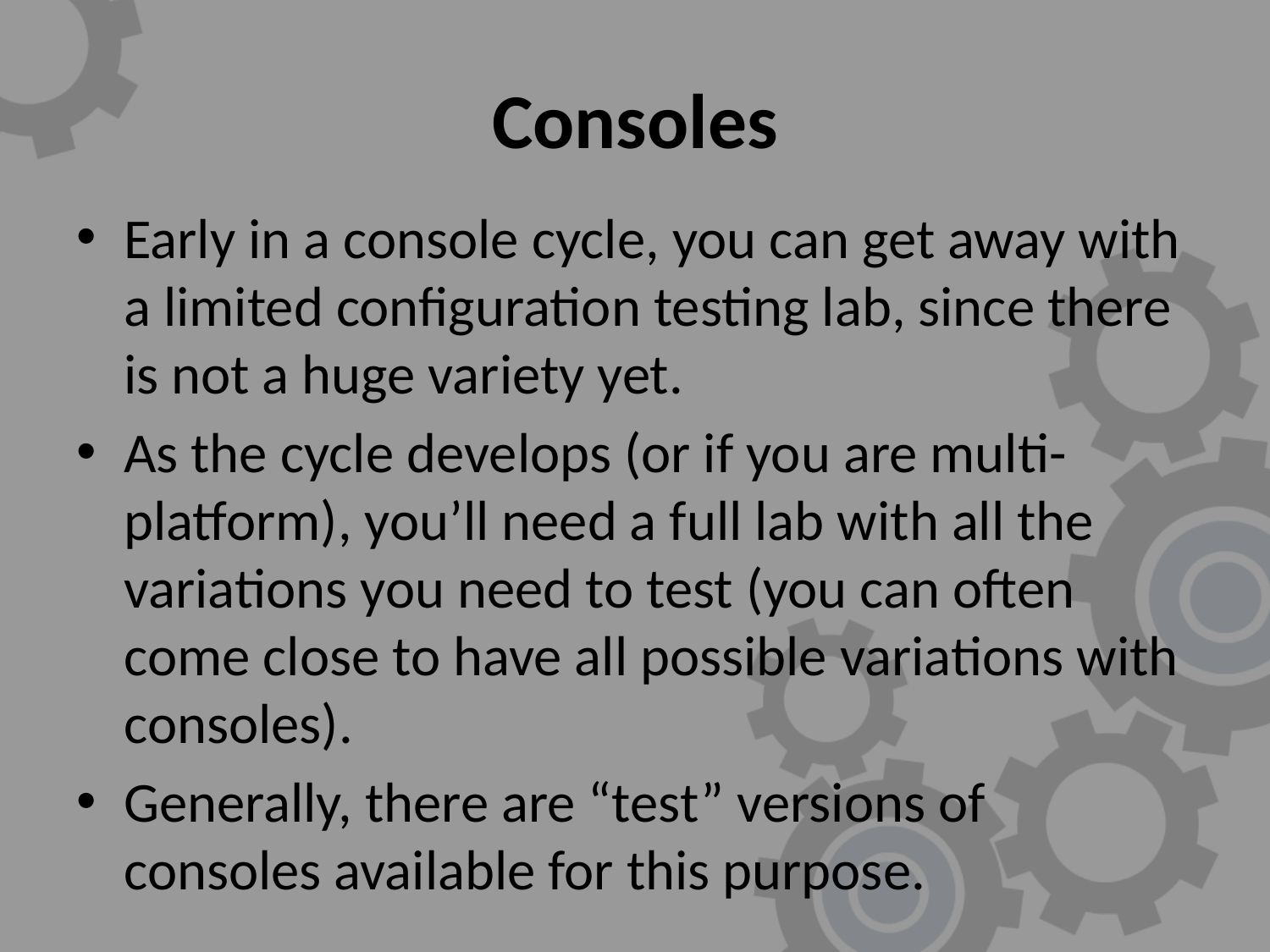

# Consoles
Early in a console cycle, you can get away with a limited configuration testing lab, since there is not a huge variety yet.
As the cycle develops (or if you are multi-platform), you’ll need a full lab with all the variations you need to test (you can often come close to have all possible variations with consoles).
Generally, there are “test” versions of consoles available for this purpose.